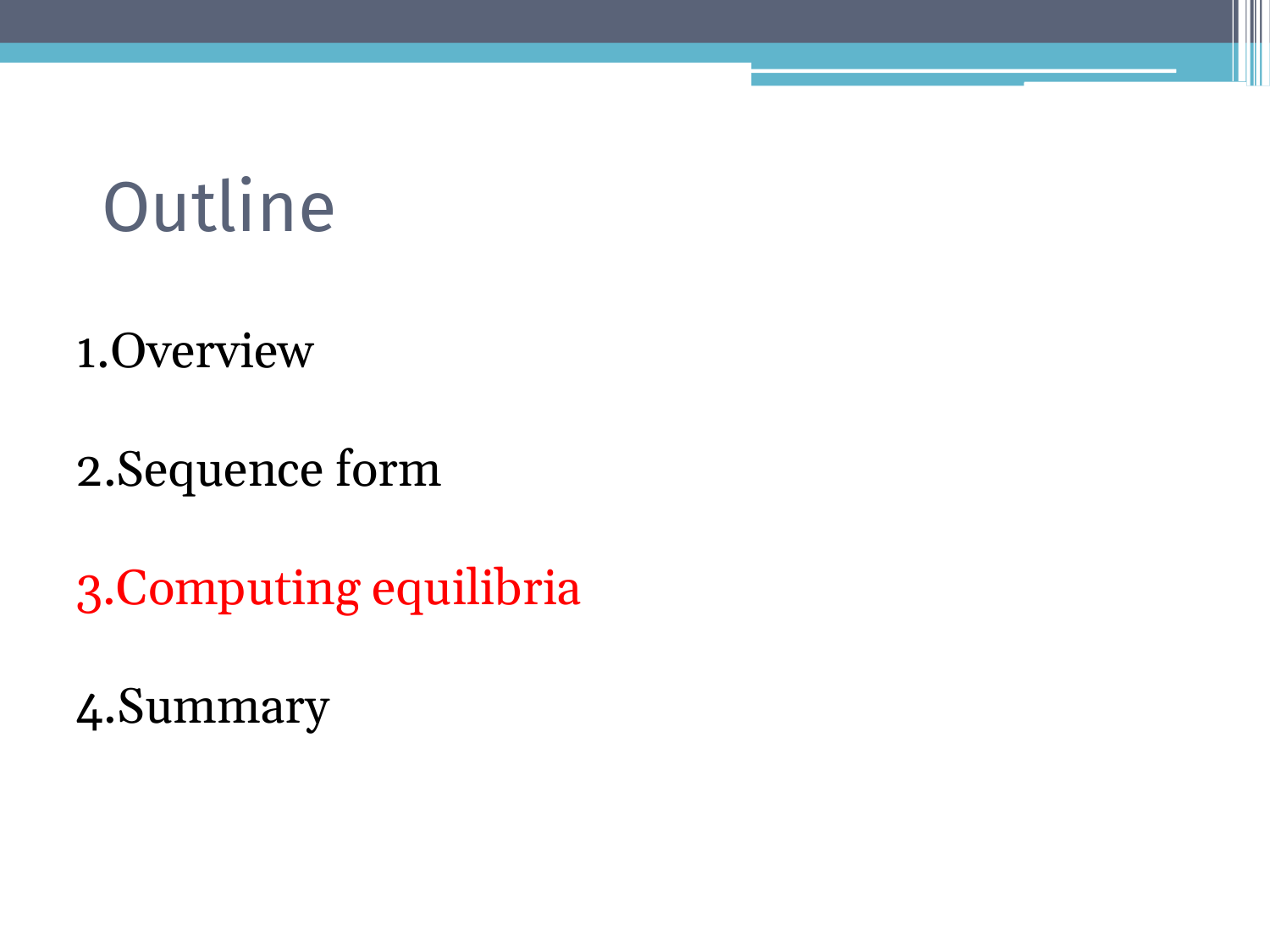

Outline
Overview

Sequence form

Computing equilibria

Summary